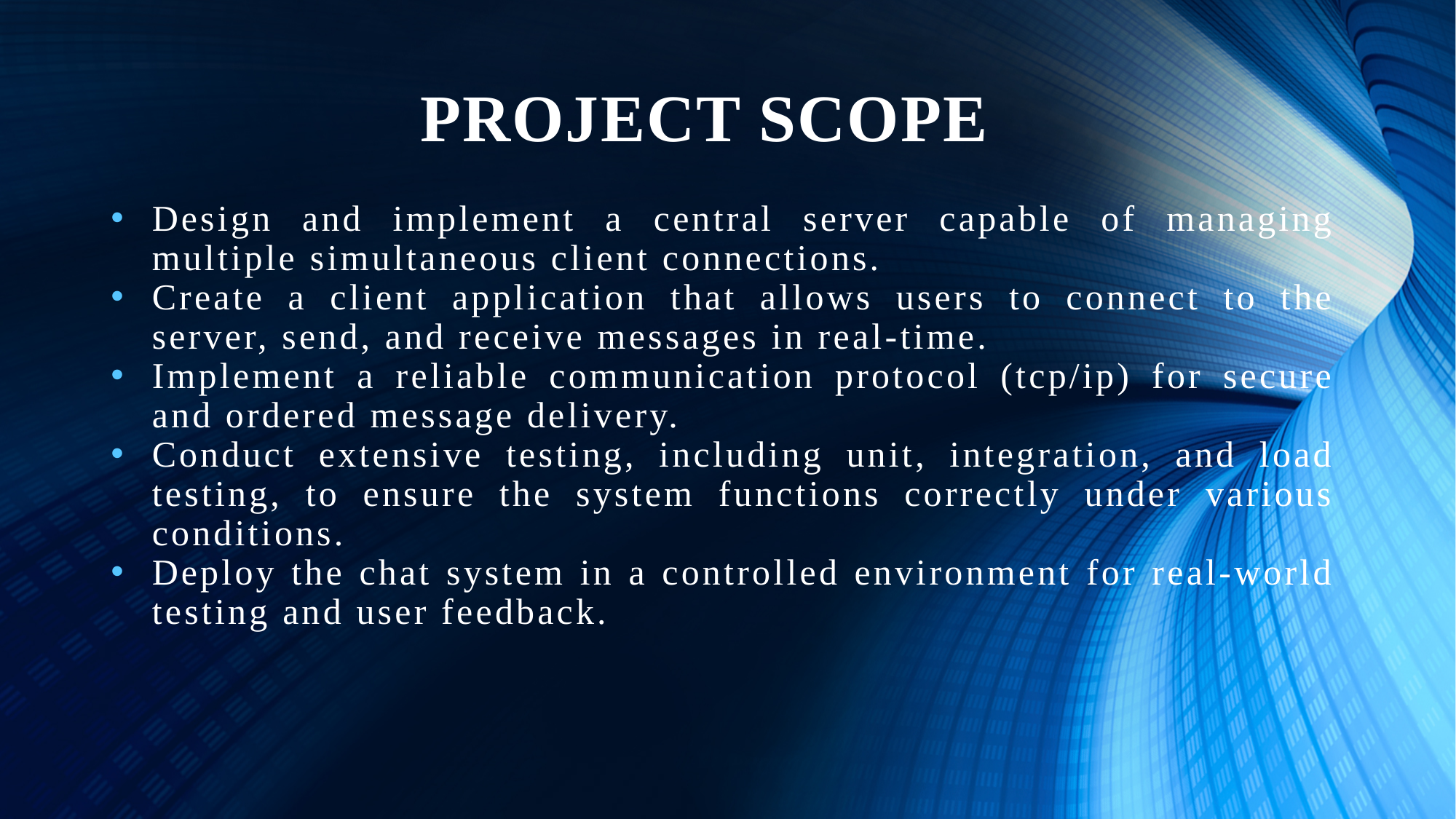

# PROJECT SCOPE
Design and implement a central server capable of managing multiple simultaneous client connections.
Create a client application that allows users to connect to the server, send, and receive messages in real-time.
Implement a reliable communication protocol (tcp/ip) for secure and ordered message delivery.
Conduct extensive testing, including unit, integration, and load testing, to ensure the system functions correctly under various conditions.
Deploy the chat system in a controlled environment for real-world testing and user feedback.